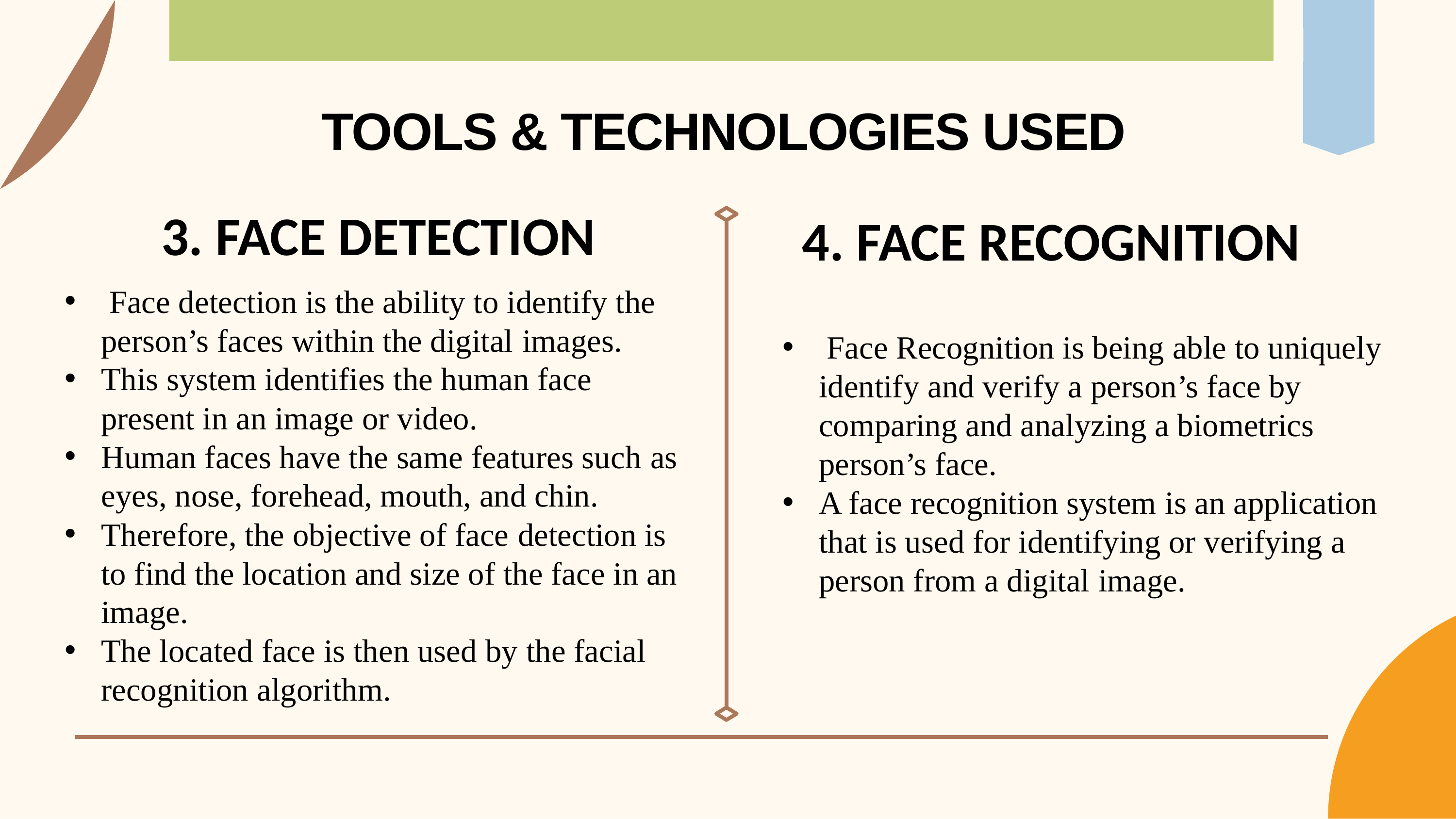

# TOOLS & TECHNOLOGIES USED
3. FACE DETECTION
4. FACE RECOGNITION

 Face detection is the ability to identify the person’s faces within the digital images.
This system identifies the human face present in an image or video.
Human faces have the same features such as eyes, nose, forehead, mouth, and chin.
Therefore, the objective of face detection is to find the location and size of the face in an image.
The located face is then used by the facial recognition algorithm.
 Face Recognition is being able to uniquely identify and verify a person’s face by comparing and analyzing a biometrics person’s face.
A face recognition system is an application that is used for identifying or verifying a person from a digital image.